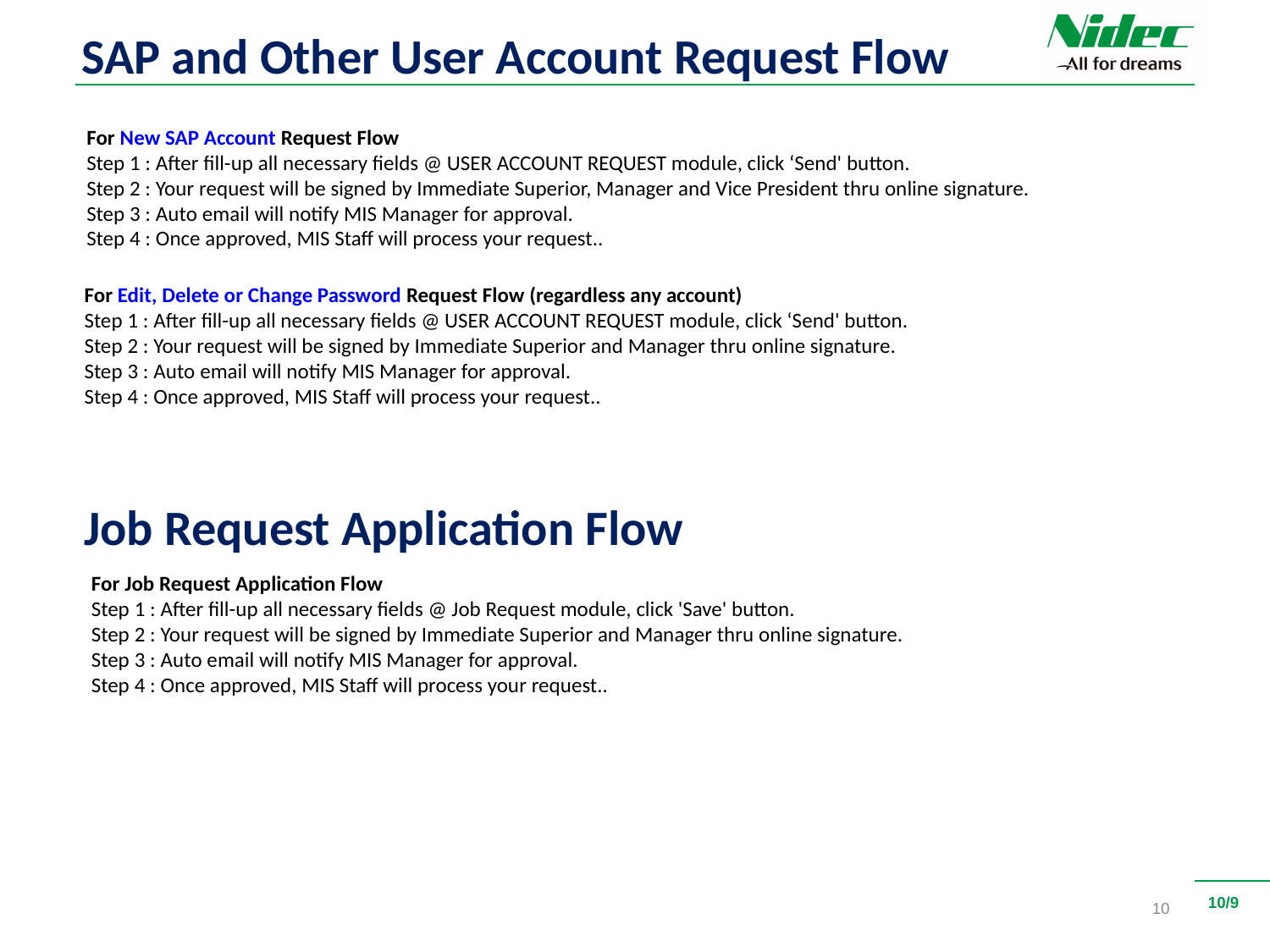

SAP and Other User Account Request Flow
For New SAP Account Request Flow
Step 1 : After fill-up all necessary fields @ USER ACCOUNT REQUEST module, click ‘Send' button.
Step 2 : Your request will be signed by Immediate Superior, Manager and Vice President thru online signature.
Step 3 : Auto email will notify MIS Manager for approval.
Step 4 : Once approved, MIS Staff will process your request..
For Edit, Delete or Change Password Request Flow (regardless any account)
Step 1 : After fill-up all necessary fields @ USER ACCOUNT REQUEST module, click ‘Send' button.
Step 2 : Your request will be signed by Immediate Superior and Manager thru online signature.
Step 3 : Auto email will notify MIS Manager for approval.
Step 4 : Once approved, MIS Staff will process your request..
Job Request Application Flow
For Job Request Application Flow
Step 1 : After fill-up all necessary fields @ Job Request module, click 'Save' button.
Step 2 : Your request will be signed by Immediate Superior and Manager thru online signature.
Step 3 : Auto email will notify MIS Manager for approval.
Step 4 : Once approved, MIS Staff will process your request..
10